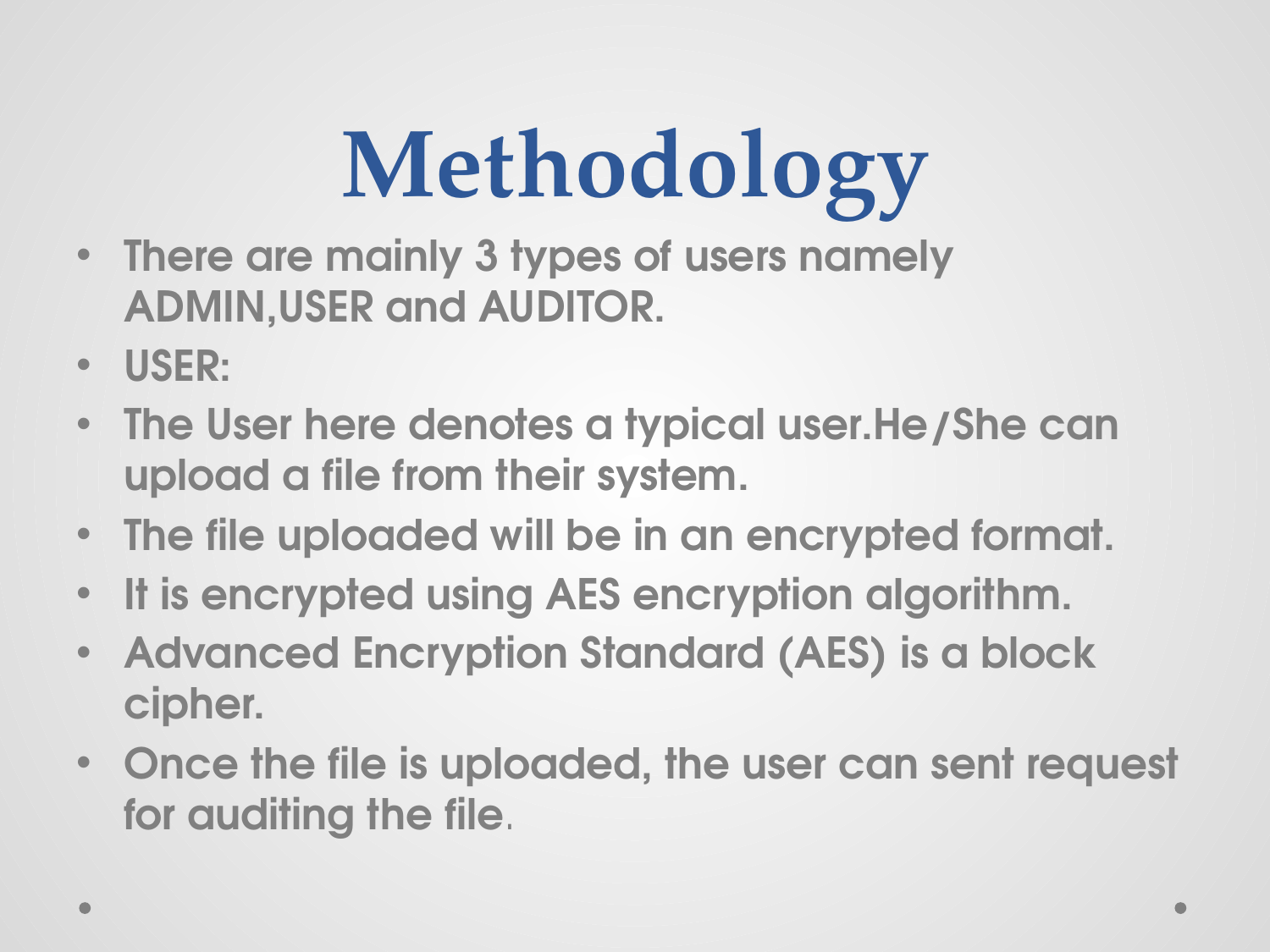

# Methodology
There are mainly 3 types of users namely ADMIN,USER and AUDITOR.
USER:
The User here denotes a typical user.He/She can upload a file from their system.
The file uploaded will be in an encrypted format.
It is encrypted using AES encryption algorithm.
Advanced Encryption Standard (AES) is a block cipher.
Once the file is uploaded, the user can sent request for auditing the file.